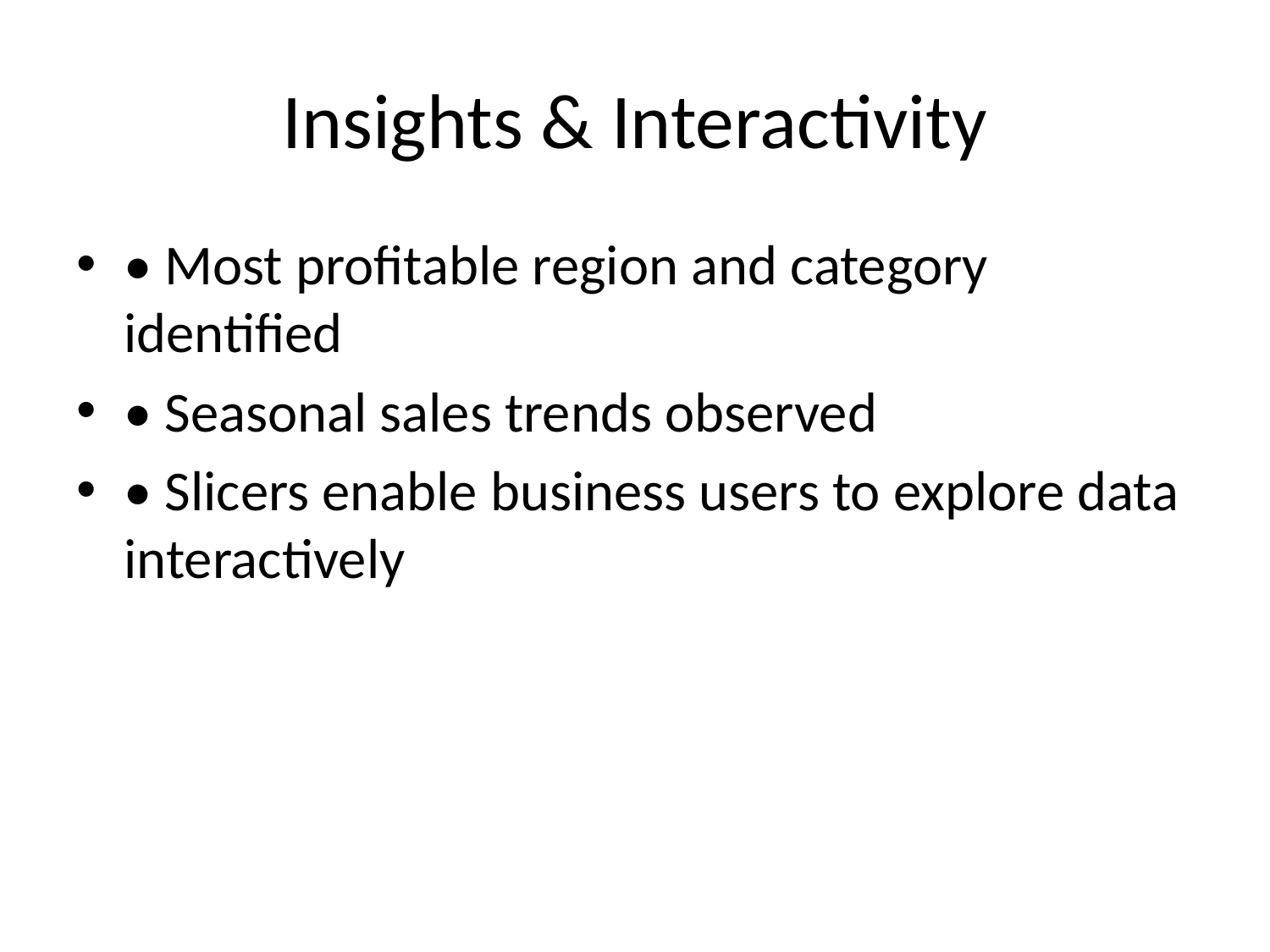

# Insights & Interactivity
• Most profitable region and category identified
• Seasonal sales trends observed
• Slicers enable business users to explore data interactively